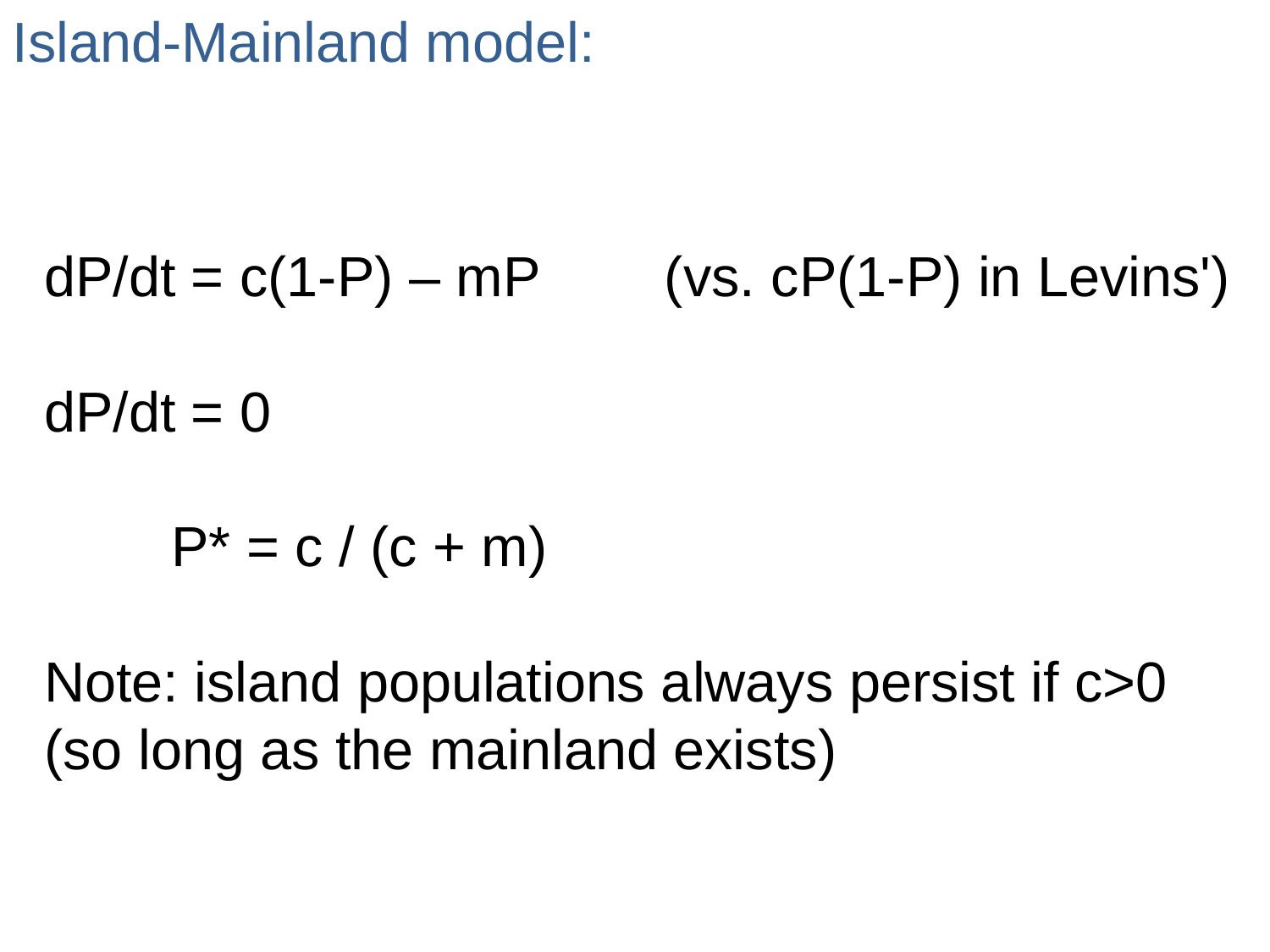

Island-Mainland model:

dP/dt = c(1-P) – mP        (vs. cP(1-P) in Levins')

dP/dt = 0

	P* = c / (c + m)

Note: island populations always persist if c>0 (so long as the mainland exists)